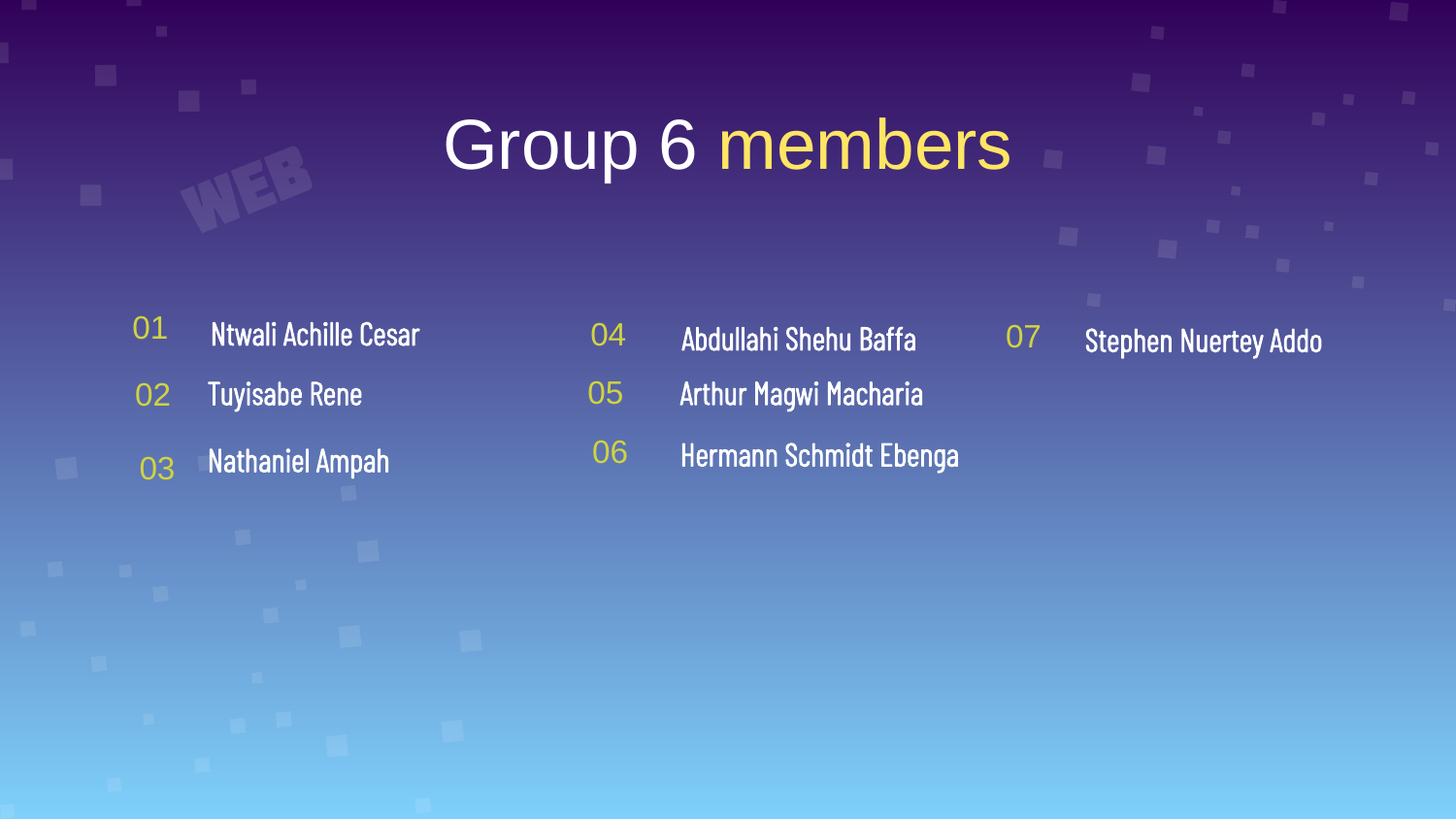

Group 6 members
01
Ntwali Achille Cesar
04
07
Abdullahi Shehu Baffa

Stephen Nuertey Addo

02
05
Arthur Magwi Macharia

Tuyisabe Rene

06
Hermann Schmidt Ebenga

Nathaniel Ampah

03